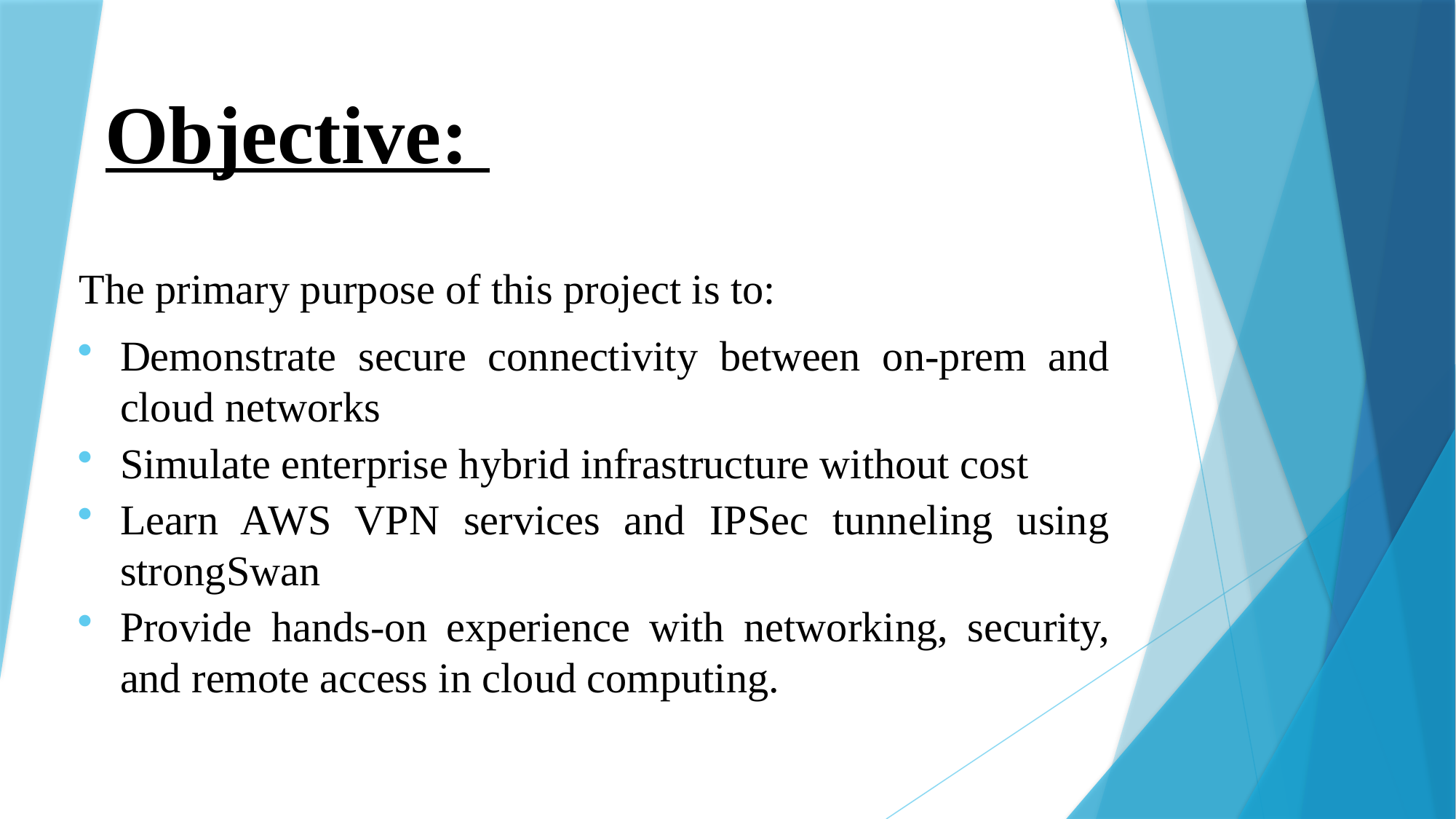

# Objective:
The primary purpose of this project is to:
Demonstrate secure connectivity between on-prem and cloud networks
Simulate enterprise hybrid infrastructure without cost
Learn AWS VPN services and IPSec tunneling using strongSwan
Provide hands-on experience with networking, security, and remote access in cloud computing.